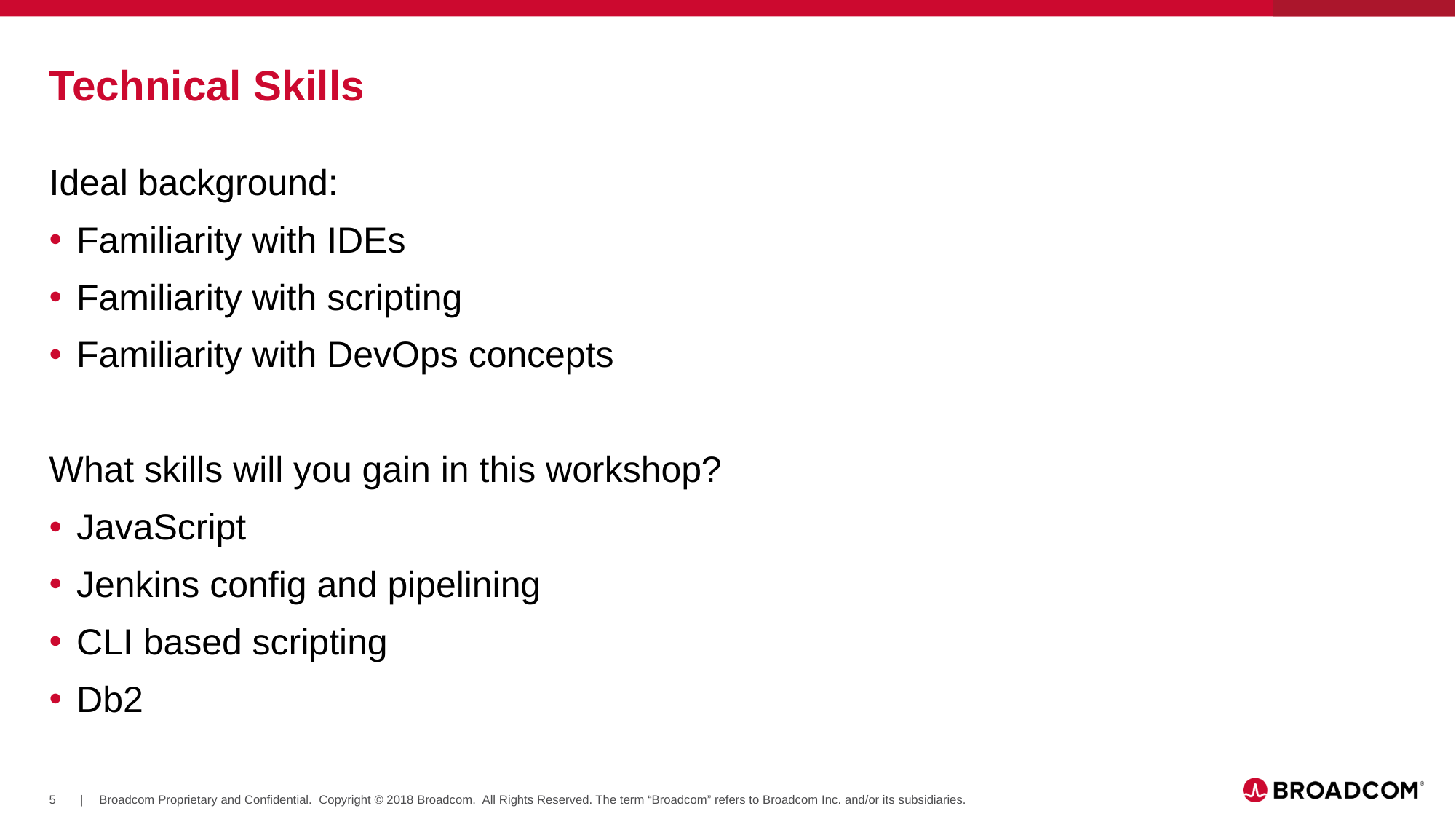

# Technical Skills
Ideal background:
Familiarity with IDEs
Familiarity with scripting
Familiarity with DevOps concepts

What skills will you gain in this workshop?
JavaScript
Jenkins config and pipelining
CLI based scripting
Db2